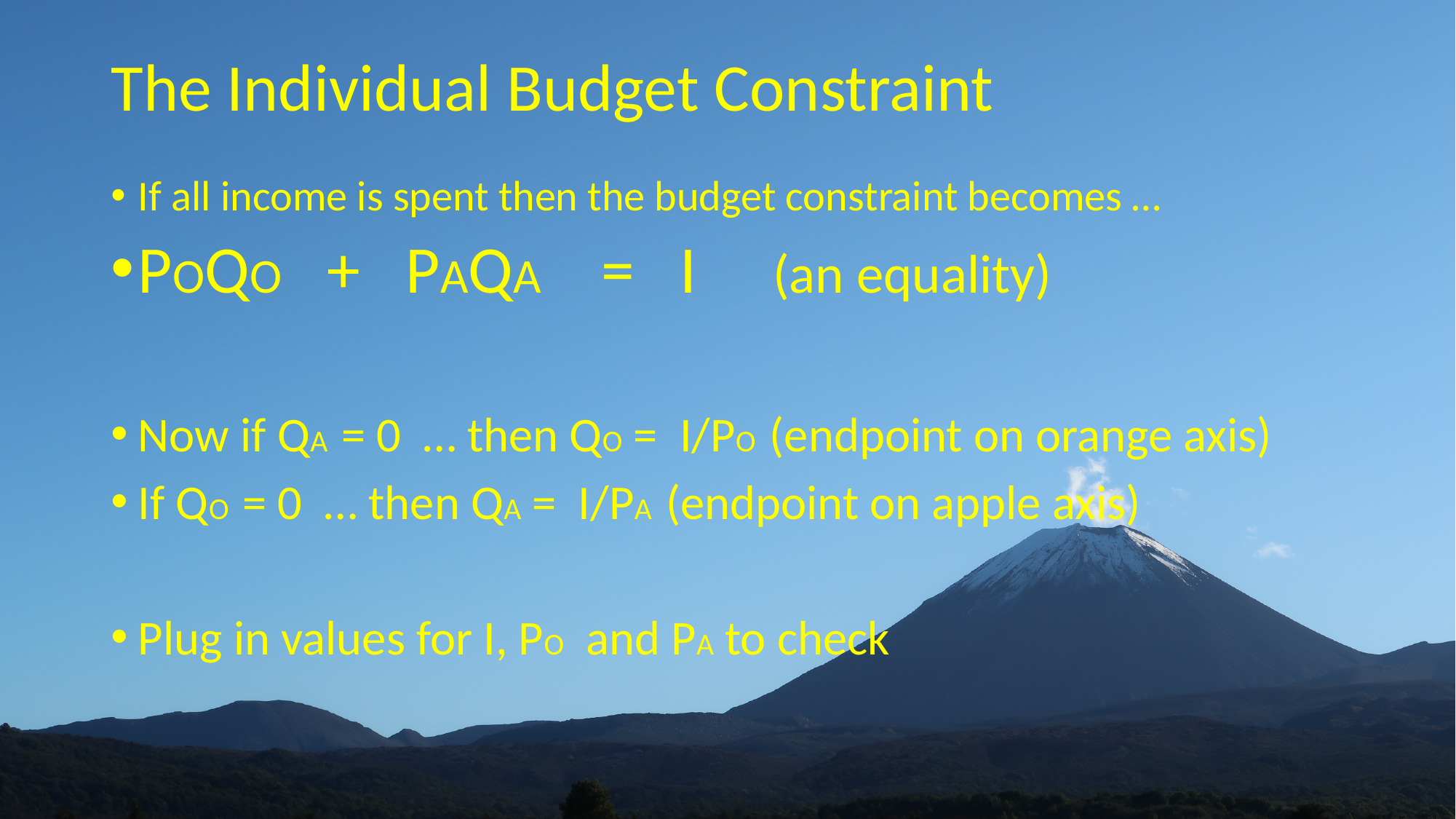

# The Individual Budget Constraint
If all income is spent then the budget constraint becomes …
POQO   +   PAQA    =   I     (an equality)

Now if QA  = 0  … then QO =  I/PO  (endpoint on orange axis)
If QO  = 0  … then QA =  I/PA  (endpoint on apple axis)

Plug in values for I, PO  and PA to check